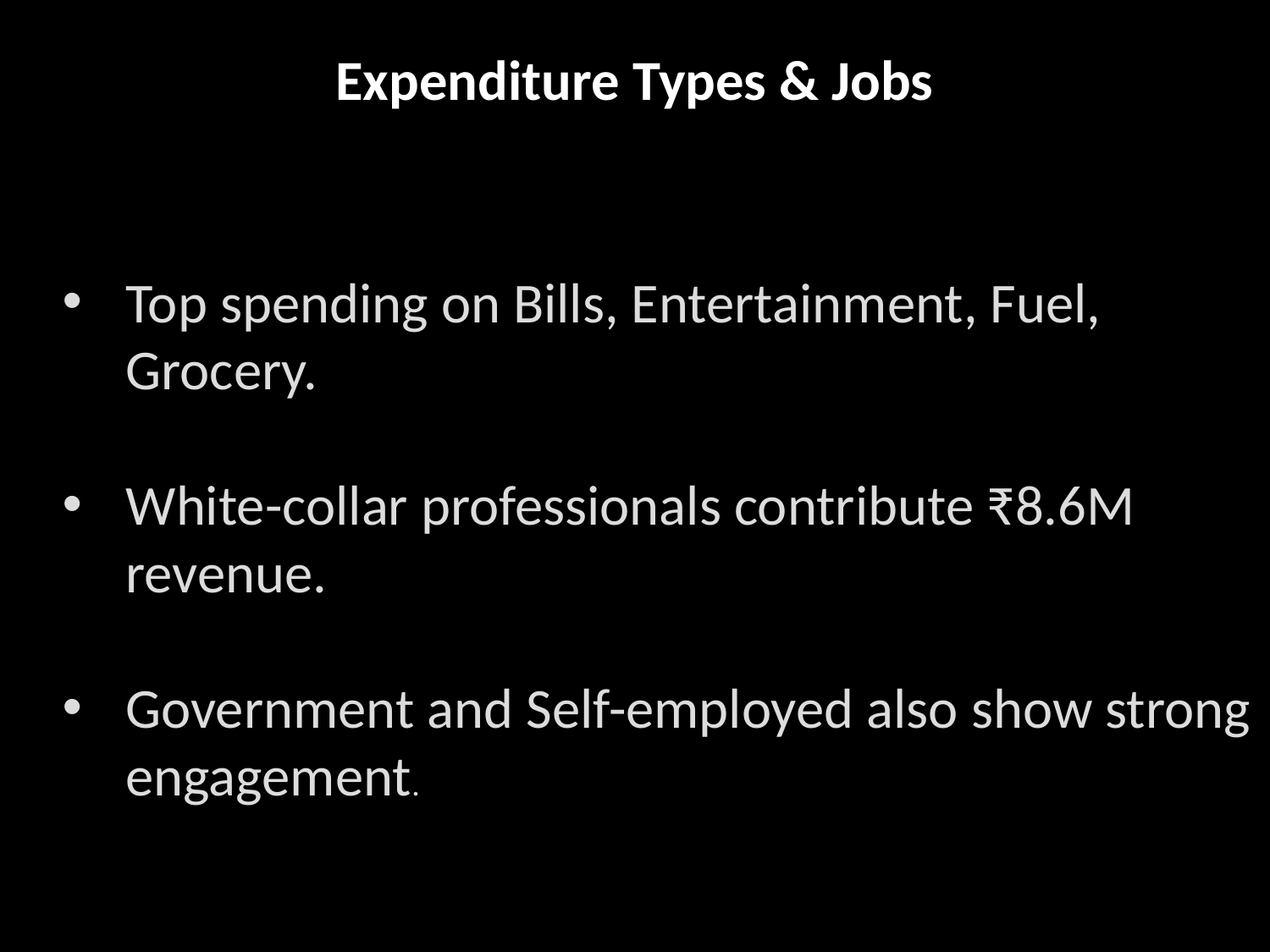

Expenditure Types & Jobs
#

Top spending on Bills, Entertainment, Fuel,
     Grocery.

White-collar professionals contribute ₹8.6M
     revenue.

Government and Self-employed also show strong
     engagement.